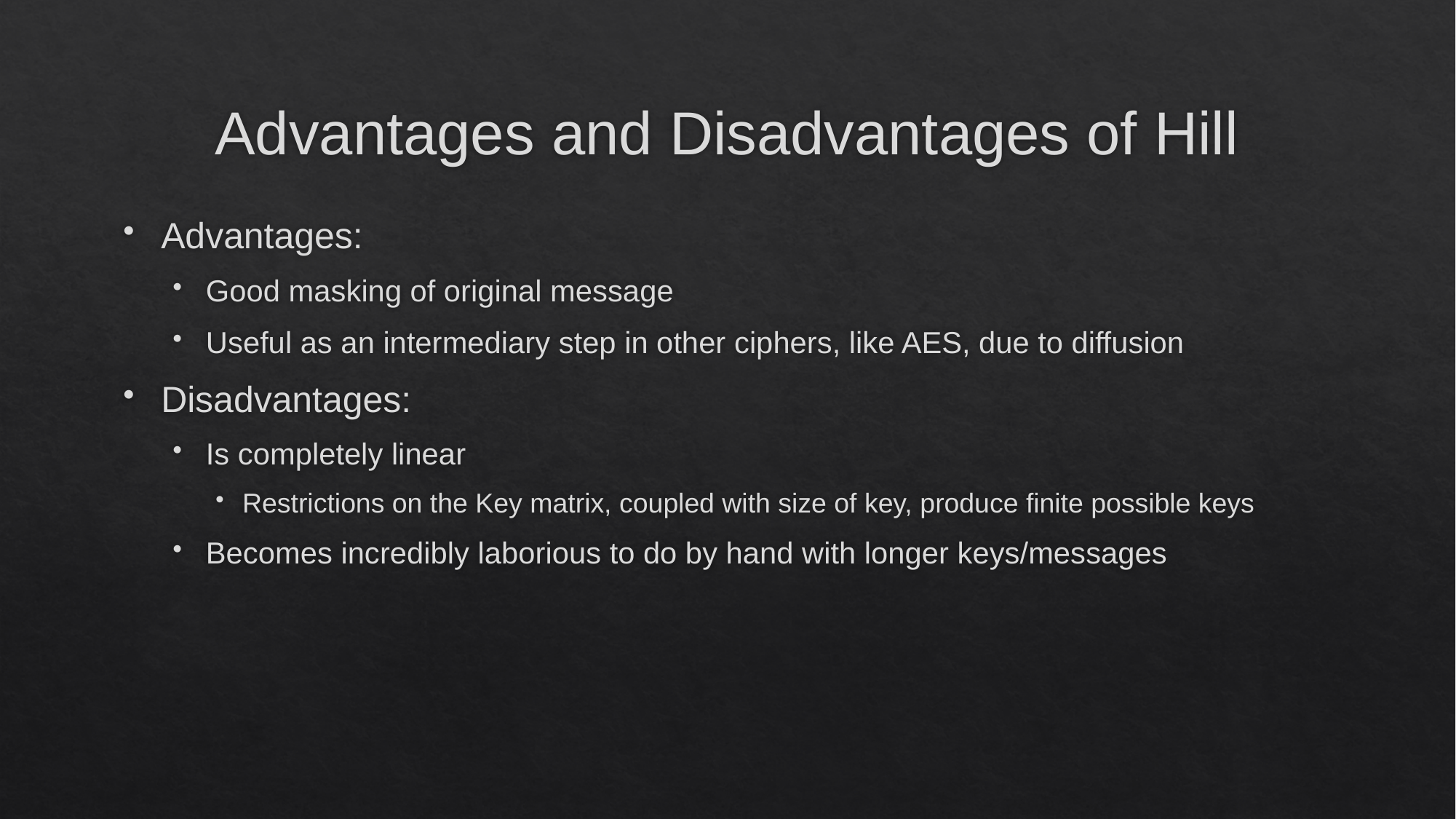

# Advantages and Disadvantages of Hill
Advantages:
Good masking of original message
Useful as an intermediary step in other ciphers, like AES, due to diffusion
Disadvantages:
Is completely linear
Restrictions on the Key matrix, coupled with size of key, produce finite possible keys
Becomes incredibly laborious to do by hand with longer keys/messages